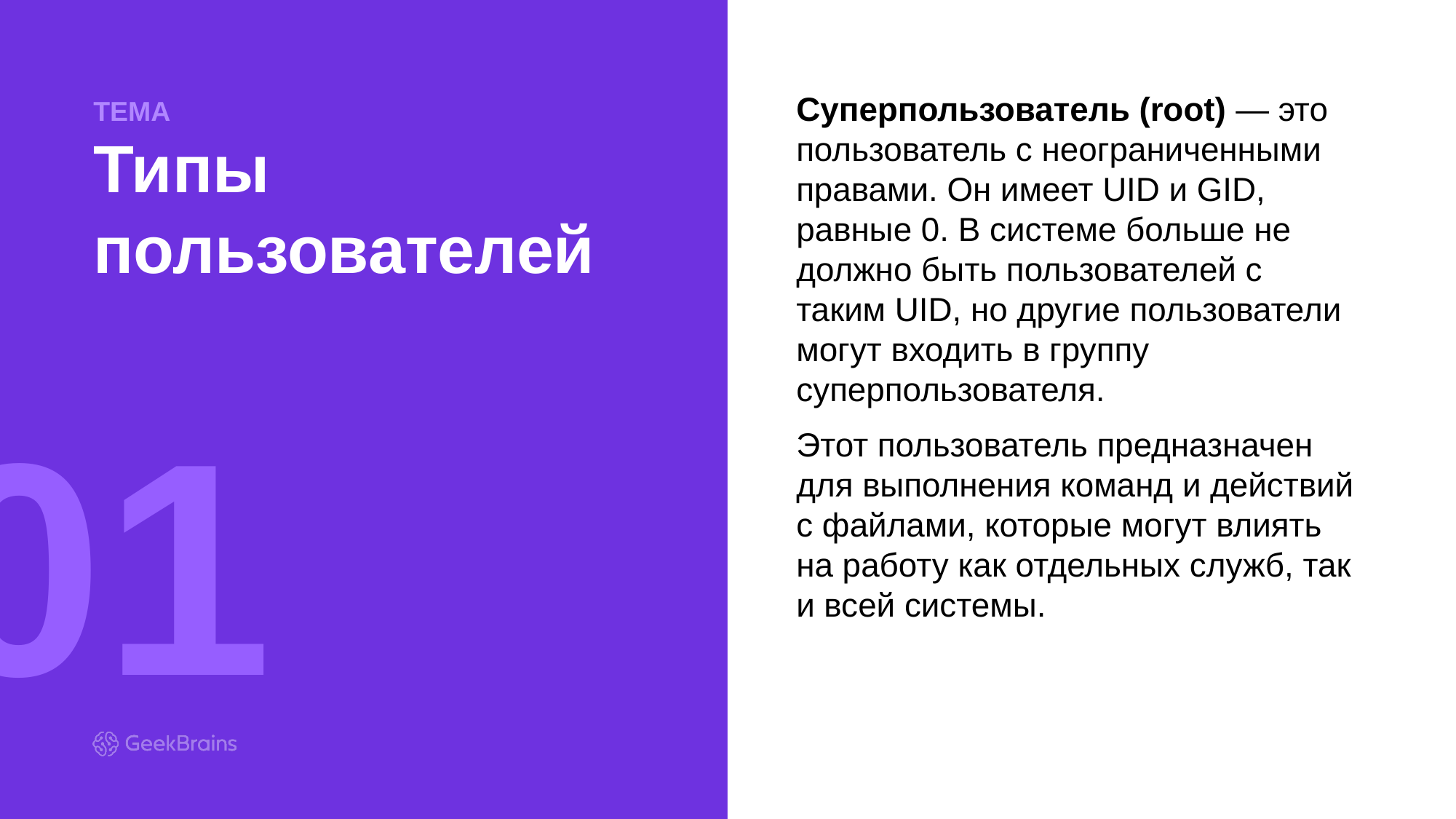

ТЕМА
Суперпользователь (root) — это пользователь с неограниченными правами. Он имеет UID и GID, равные 0. В системе больше не должно быть пользователей с таким UID, но другие пользователи могут входить в группу суперпользователя.
Этот пользователь предназначен для выполнения команд и действий с файлами, которые могут влиять на работу как отдельных служб, так и всей системы.

# Типы пользователей